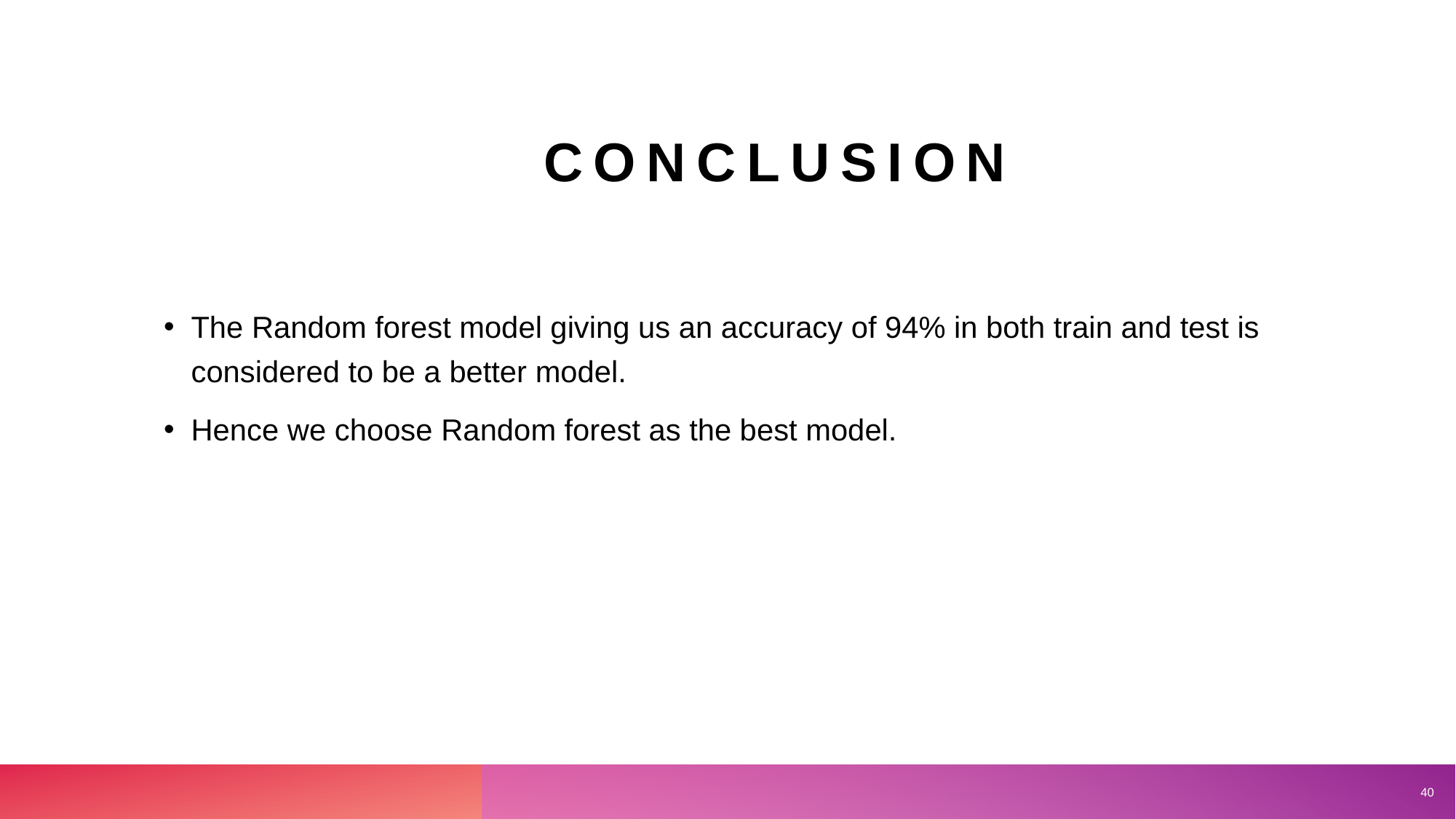

# Conclusion
The Random forest model giving us an accuracy of 94% in both train and test is considered to be a better model.
Hence we choose Random forest as the best model.
40